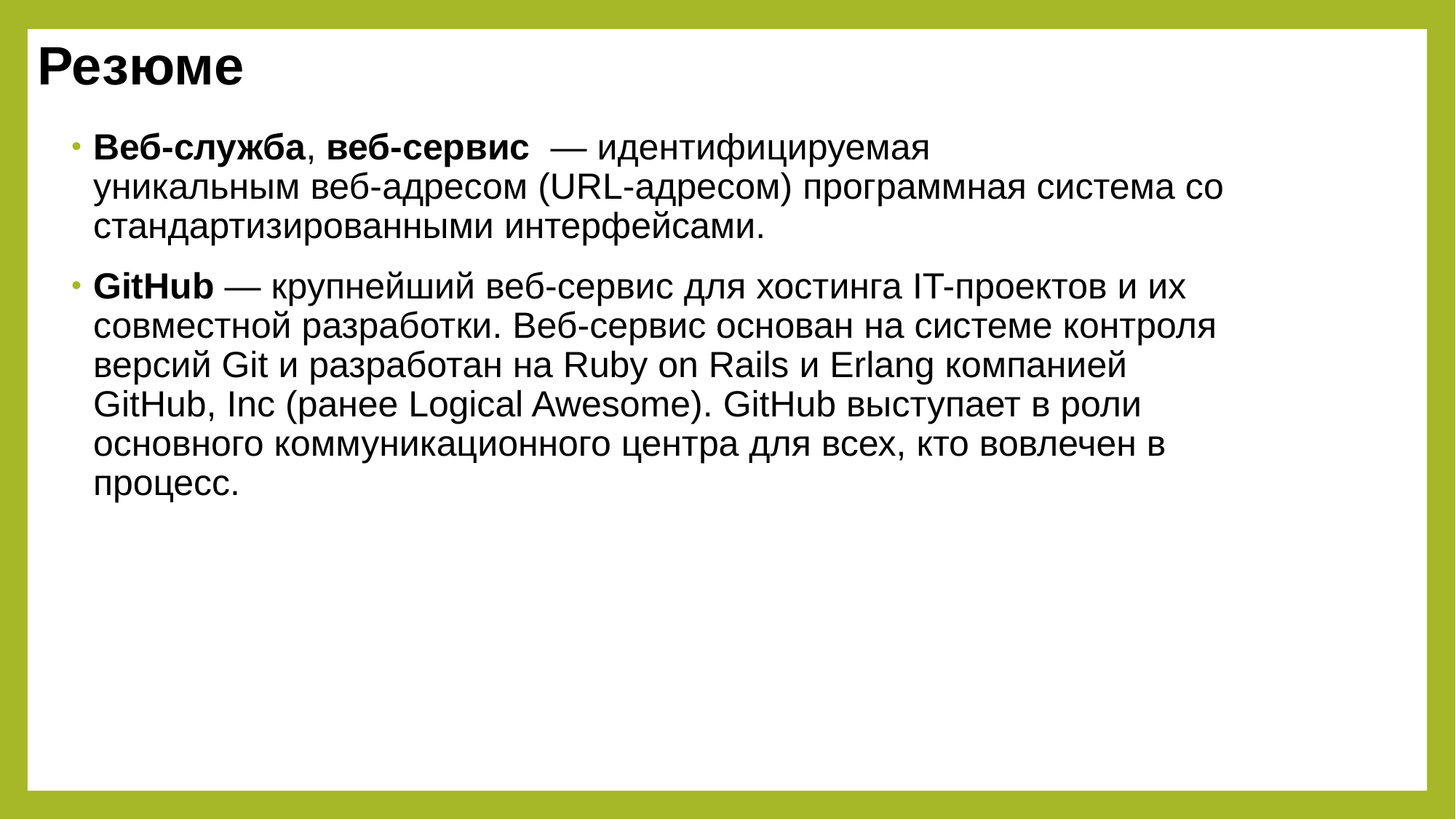

# Резюме

Веб-служба, веб-сервис  — идентифицируемая уникальным веб-адресом (URL-адресом) программная система со стандартизированными интерфейсами.
GitHub — крупнейший веб-сервис для хостинга IT-проектов и их совместной разработки. Веб-сервис основан на системе контроля версий Git и разработан на Ruby on Rails и Erlang компанией GitHub, Inc (ранее Logical Awesome). GitHub выступает в роли основного коммуникационного центра для всех, кто вовлечен в процесс.